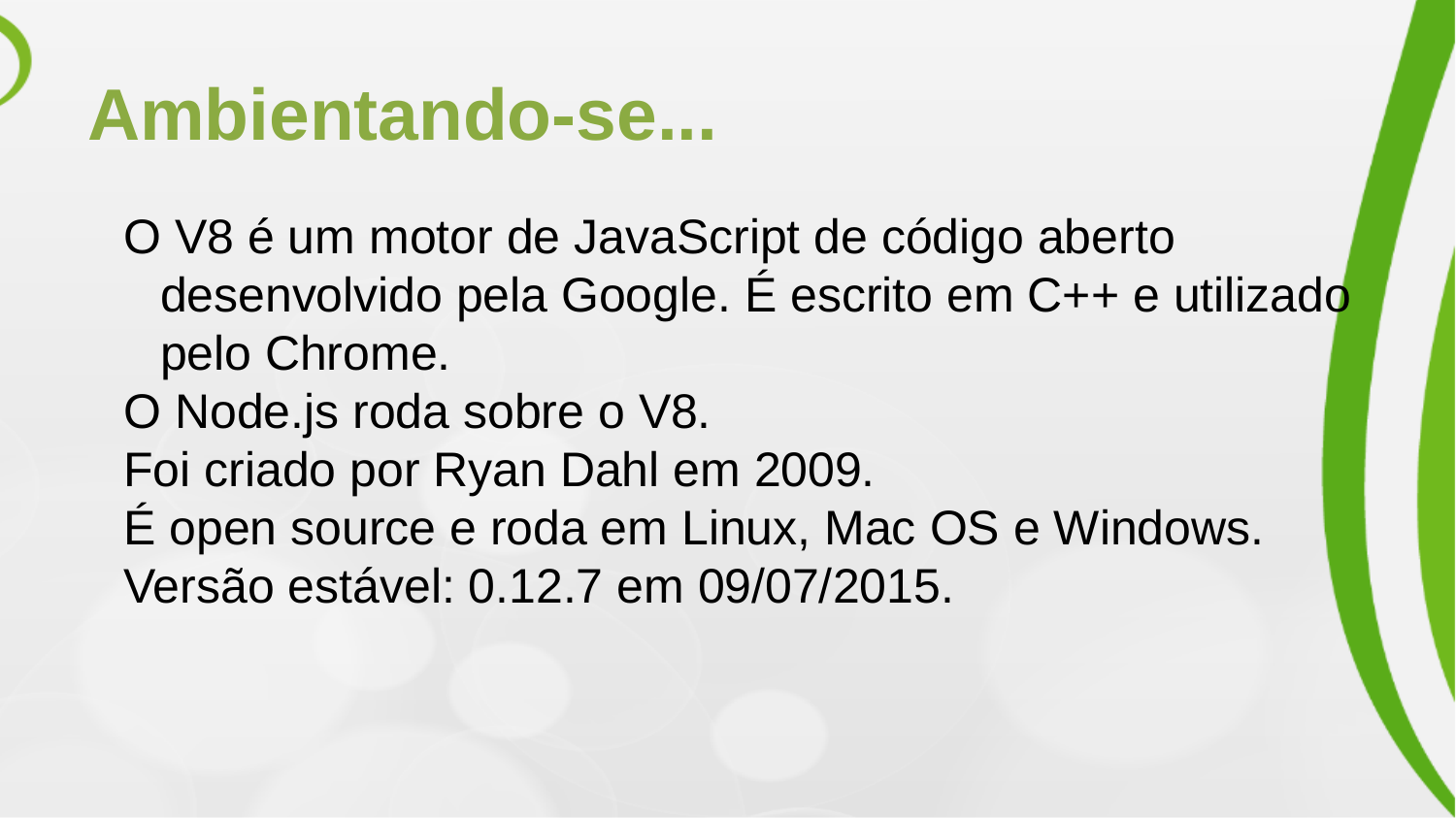

# Ambientando-se...
O V8 é um motor de JavaScript de código aberto desenvolvido pela Google. É escrito em C++ e utilizado pelo Chrome.
O Node.js roda sobre o V8.
Foi criado por Ryan Dahl em 2009.
É open source e roda em Linux, Mac OS e Windows.
Versão estável: 0.12.7 em 09/07/2015.